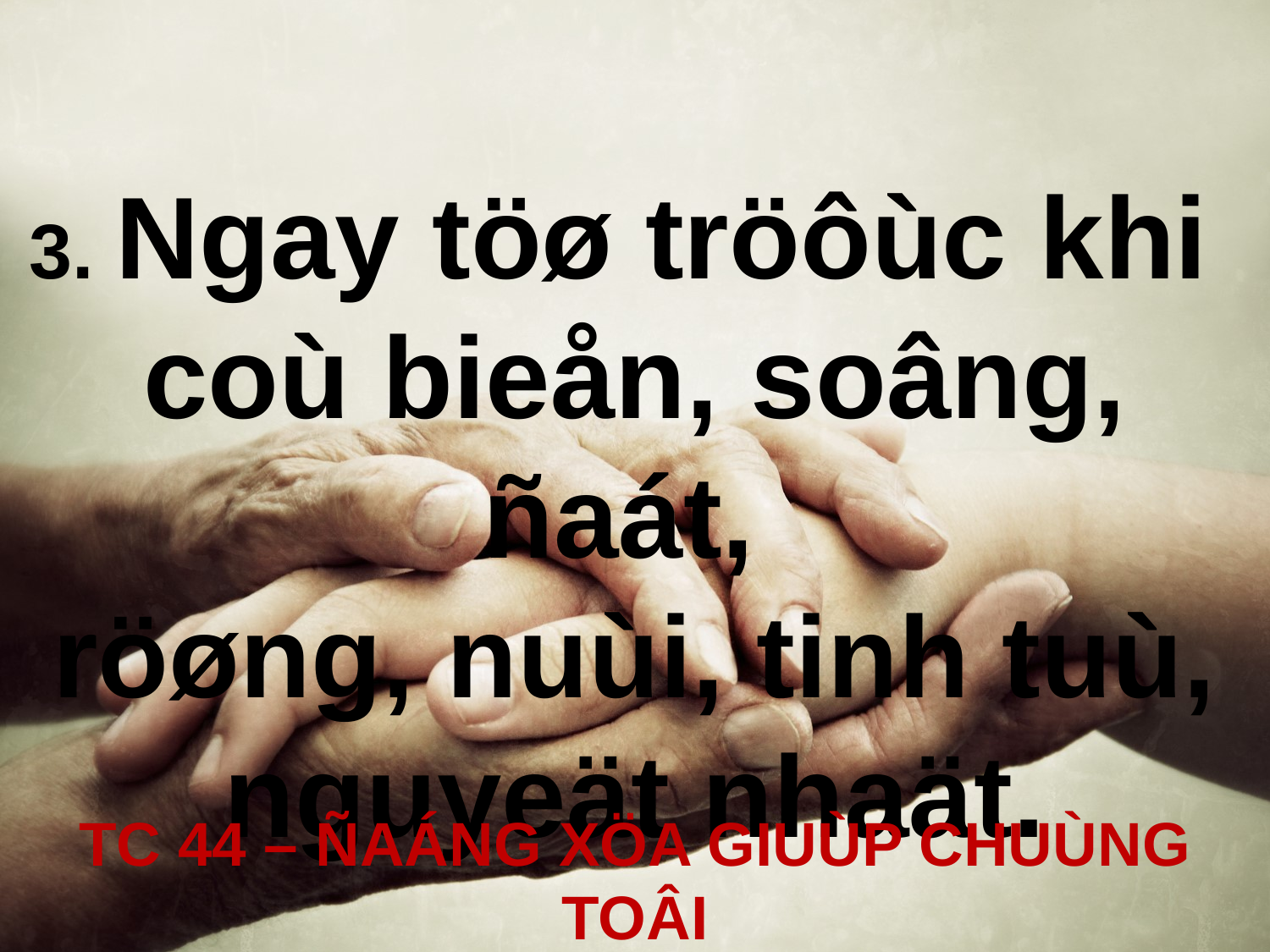

3. Ngay töø tröôùc khi
coù bieån, soâng, ñaát,
röøng, nuùi, tinh tuù, nguyeät nhaät.
TC 44 – ÑAÁNG XÖA GIUÙP CHUÙNG TOÂI